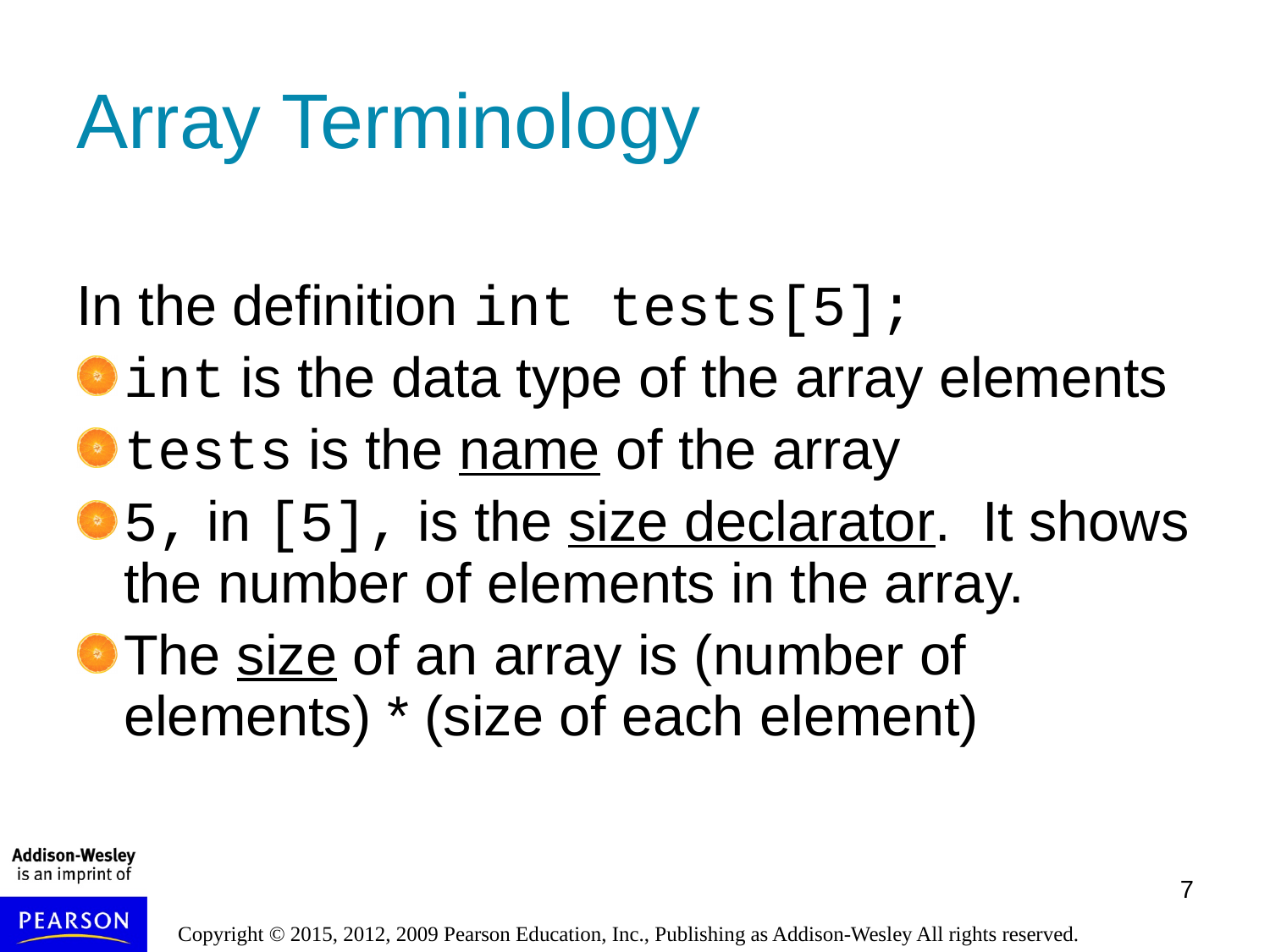

# Array Terminology
In the definition int tests[5];
int is the data type of the array elements
tests is the name of the array
5, in [5], is the size declarator.  It shows the number of elements in the array.
The size of an array is (number of elements) * (size of each element)
7